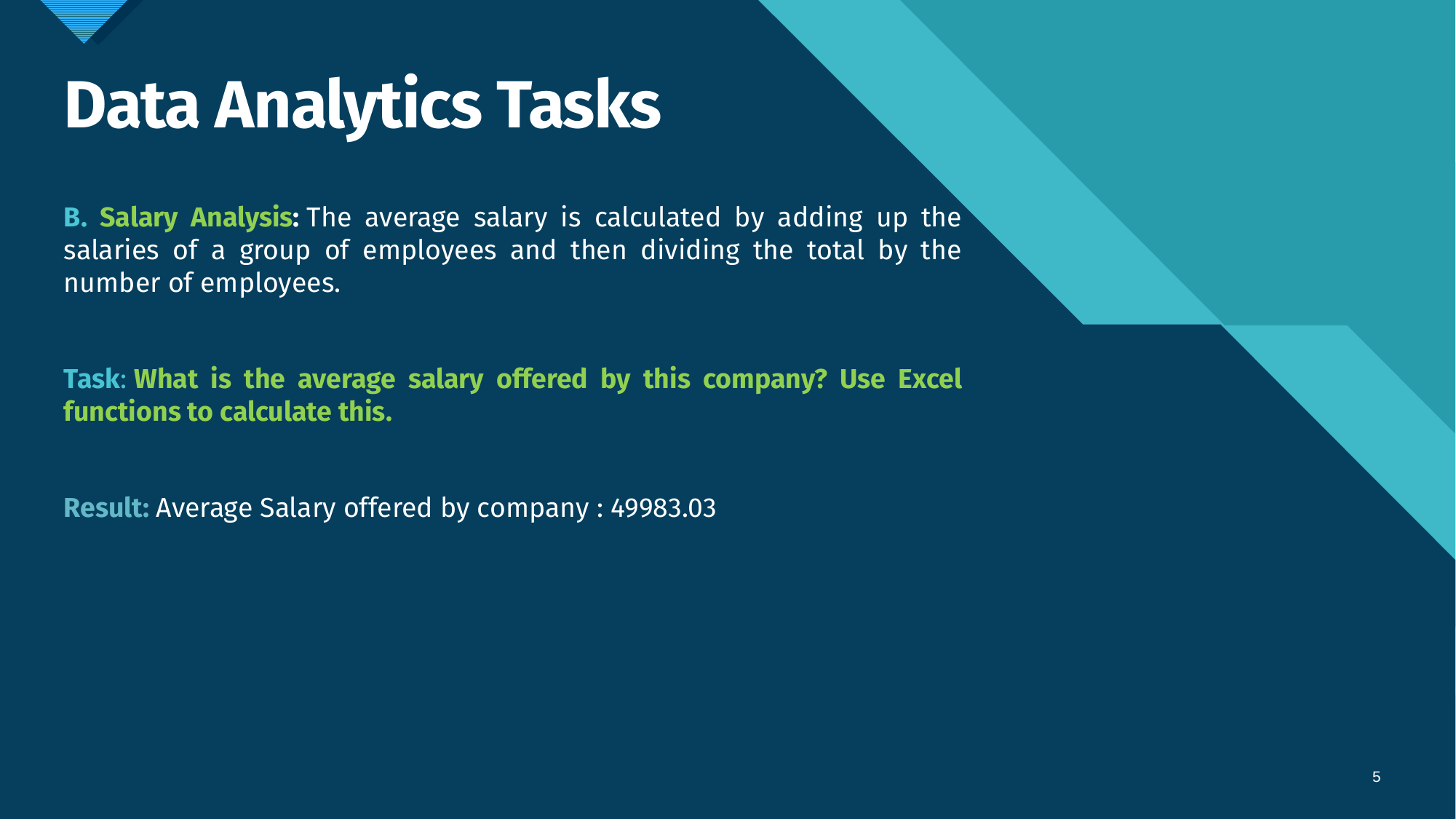

# Data Analytics Tasks
B. Salary Analysis: The average salary is calculated by adding up the salaries of a group of employees and then dividing the total by the number of employees.

Task: What is the average salary offered by this company? Use Excel functions to calculate this.

Result: Average Salary offered by company : 49983.03
5